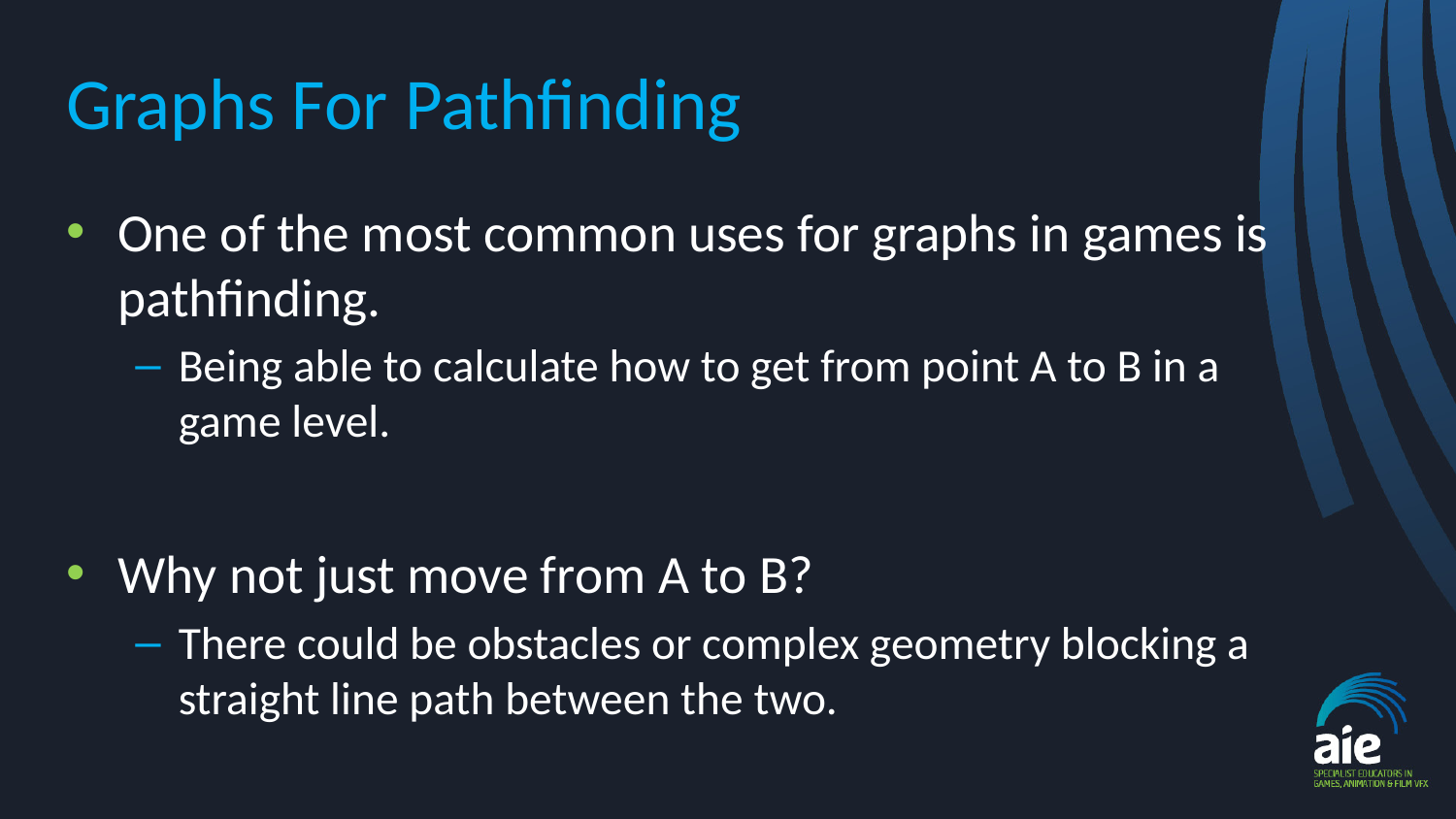

# Graphs For Pathfinding
One of the most common uses for graphs in games is pathfinding.
Being able to calculate how to get from point A to B in a game level.

Why not just move from A to B?
There could be obstacles or complex geometry blocking a straight line path between the two.